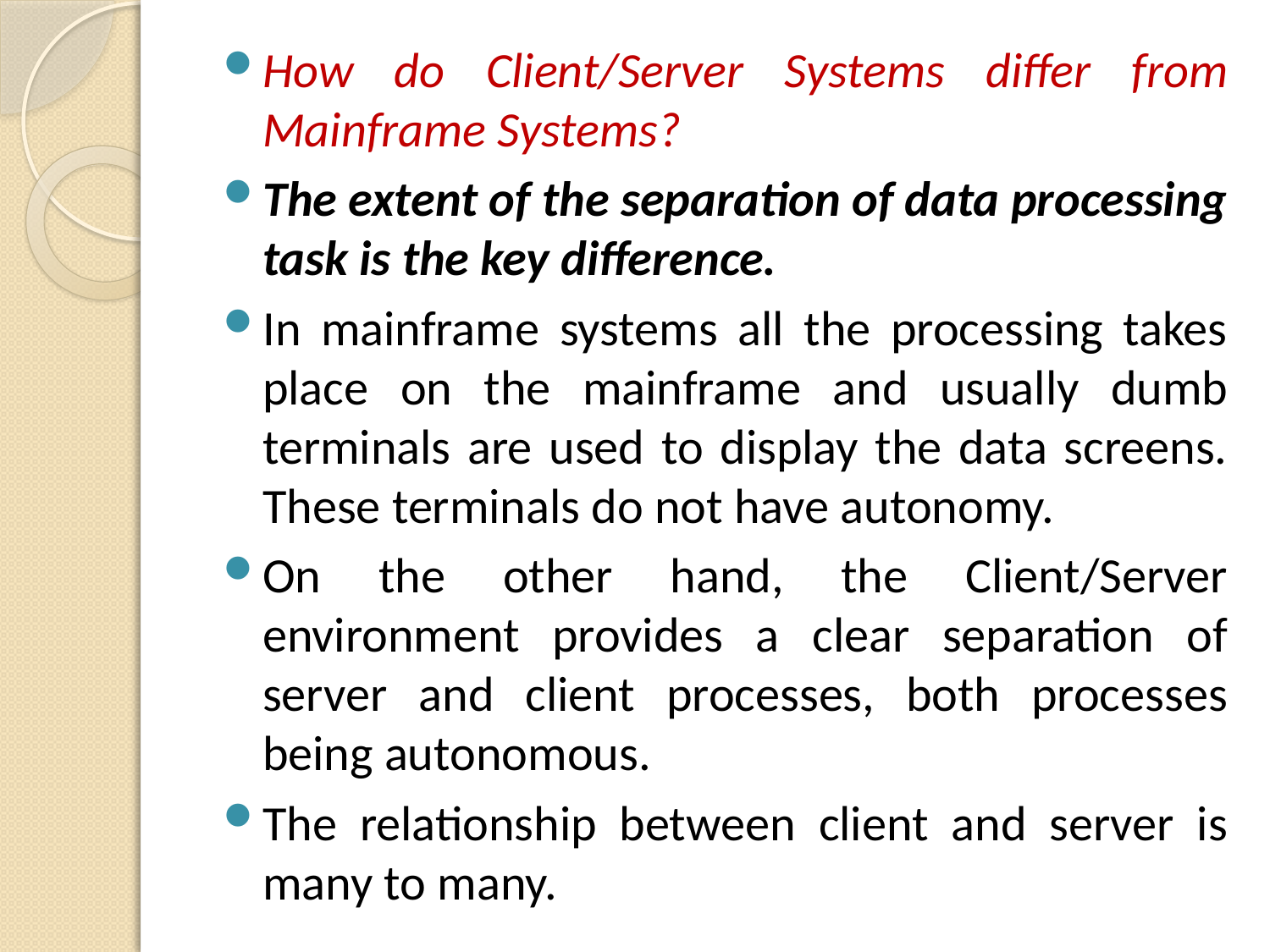

How do Client/Server Systems differ from Mainframe Systems?
The extent of the separation of data processing task is the key difference.
In mainframe systems all the processing takes place on the mainframe and usually dumb terminals are used to display the data screens. These terminals do not have autonomy.
On the other hand, the Client/Server environment provides a clear separation of server and client processes, both processes being autonomous.
The relationship between client and server is many to many.